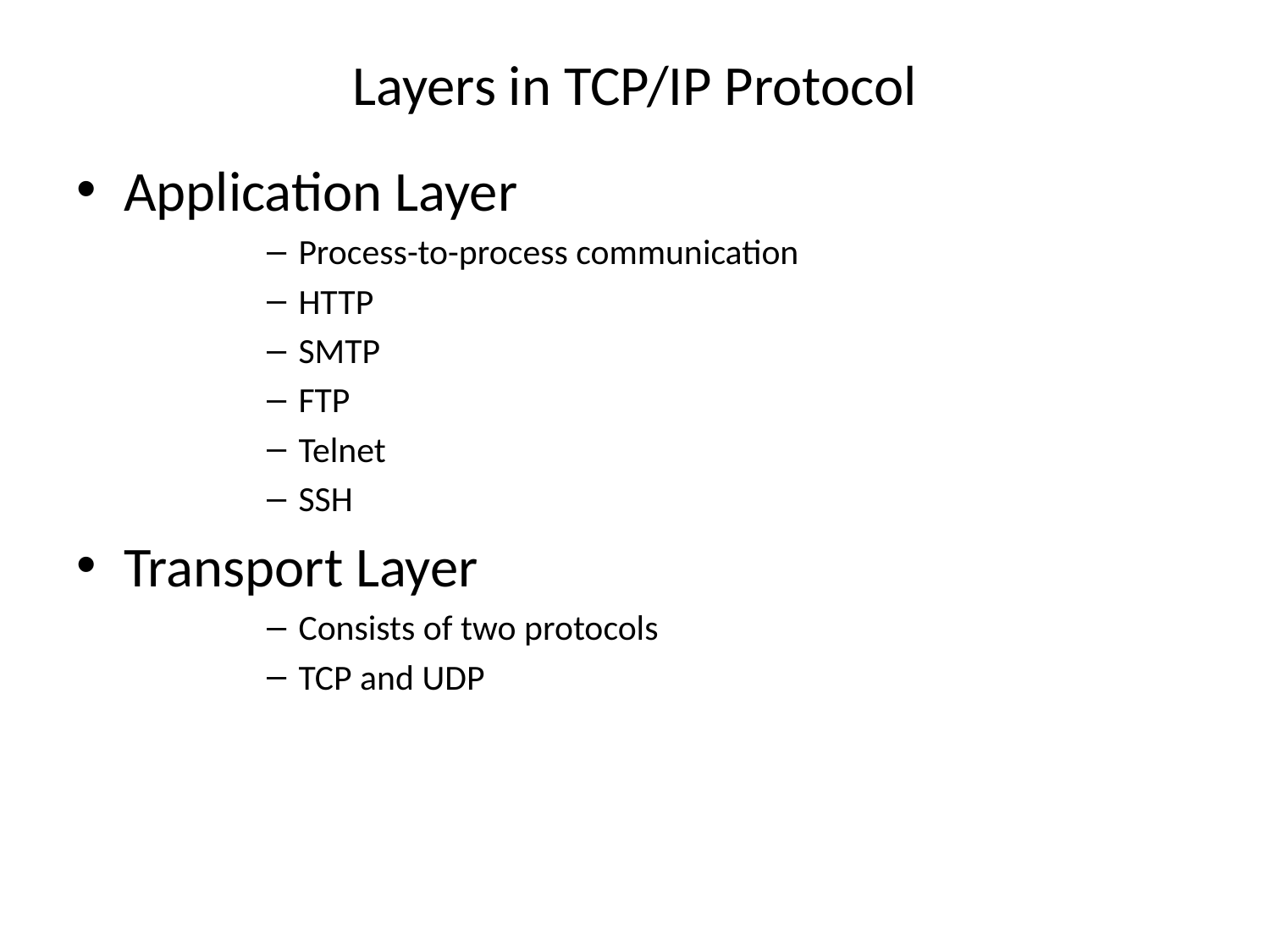

# Layers in TCP/IP Protocol
Application Layer
Process-to-process communication
HTTP
SMTP
FTP
Telnet
SSH
Transport Layer
Consists of two protocols
TCP and UDP